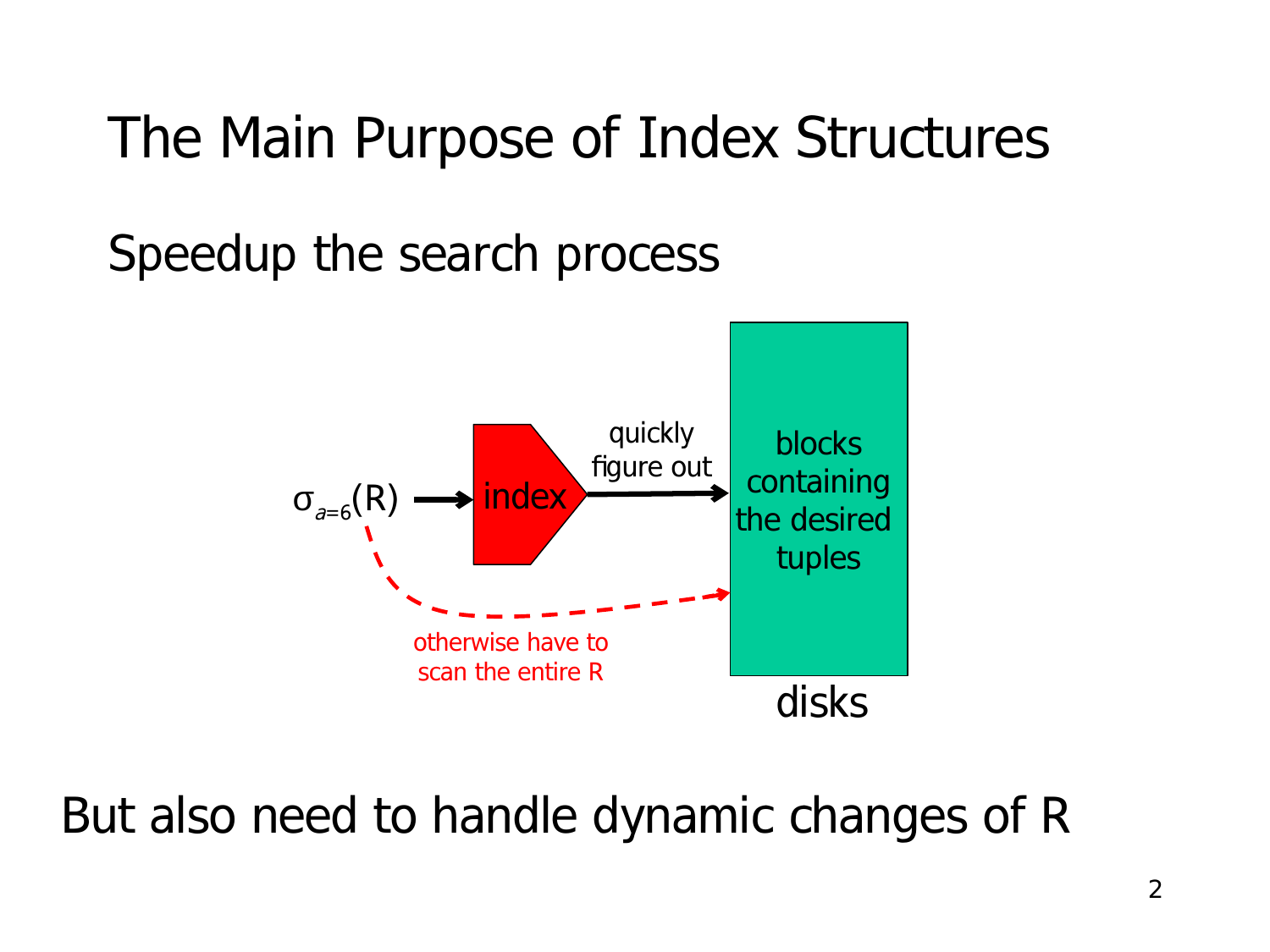

# The Main Purpose of Index Structures
Speedup the search process

blocks
containing
the desired
tuples
quickly
figure out
  index
σa=6(R)

otherwise have to
scan the entire R
disks
But also need to handle dynamic changes of R
2